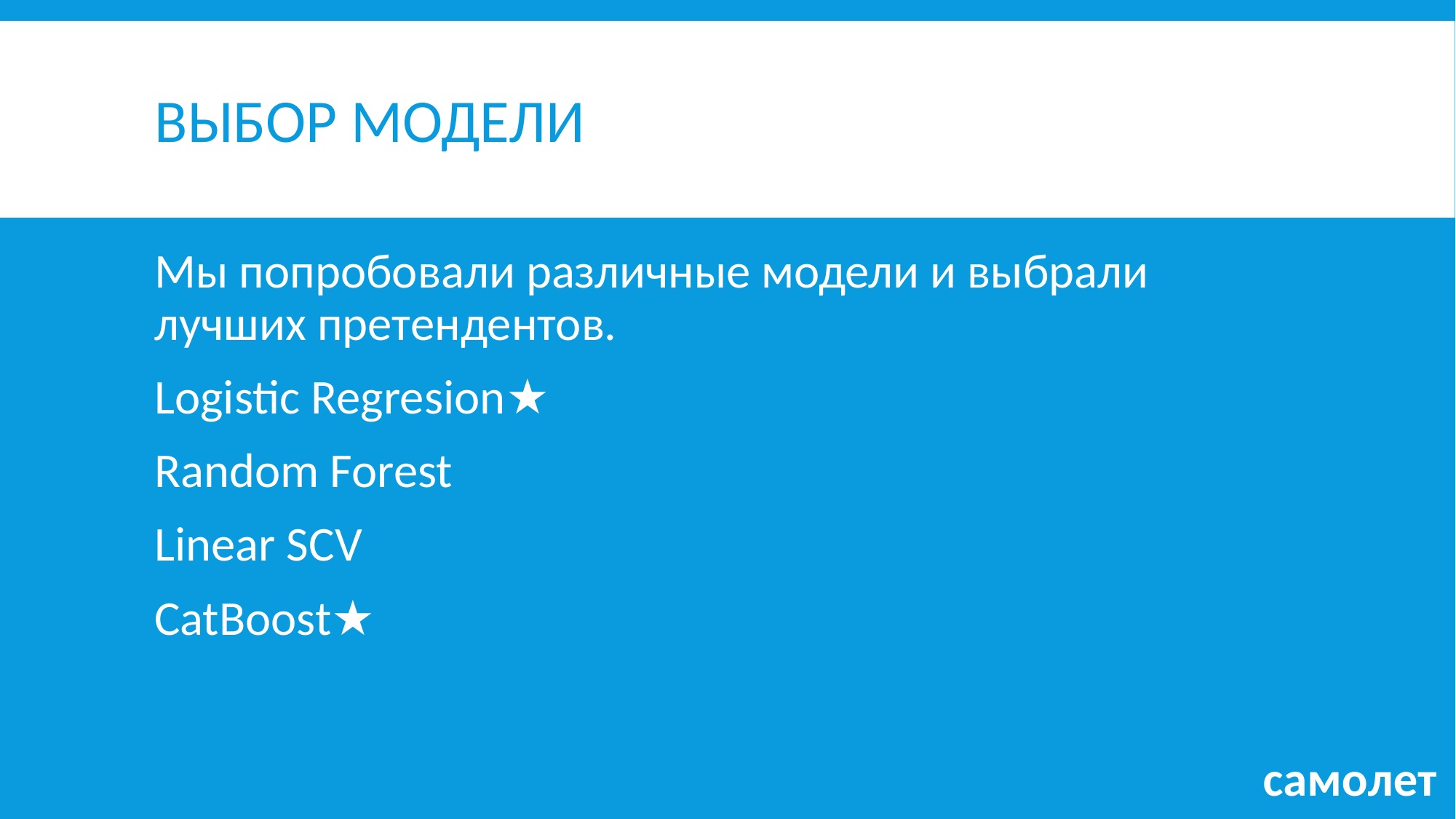

# Выбор модели
Мы попробовали различные модели и выбрали лучших претендентов.
Logistic Regresion★
Random Forest
Linear SCV
CatBoost★
самолет